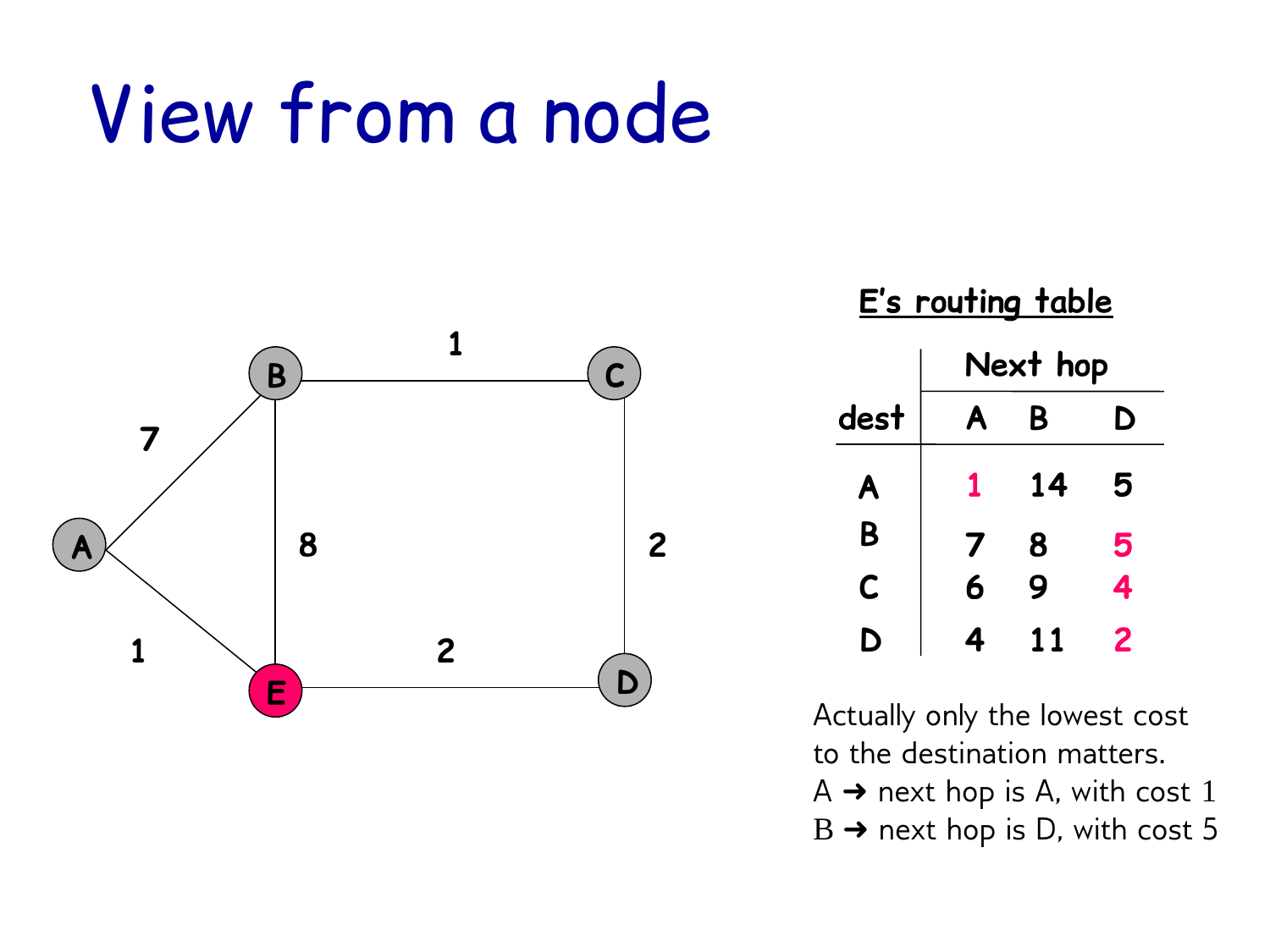

# View from a node
E’s routing table
1
Next hop

B
C

dest

A
B
D
7

1
14
5
A
B

8
2
7
8
5
A

C
6
9
4
D
4
11
2
1
2

D

E
Actually only the lowest cost
to the destination matters.
A ➜ next hop is A, with cost 1
B ➜ next hop is D, with cost 5